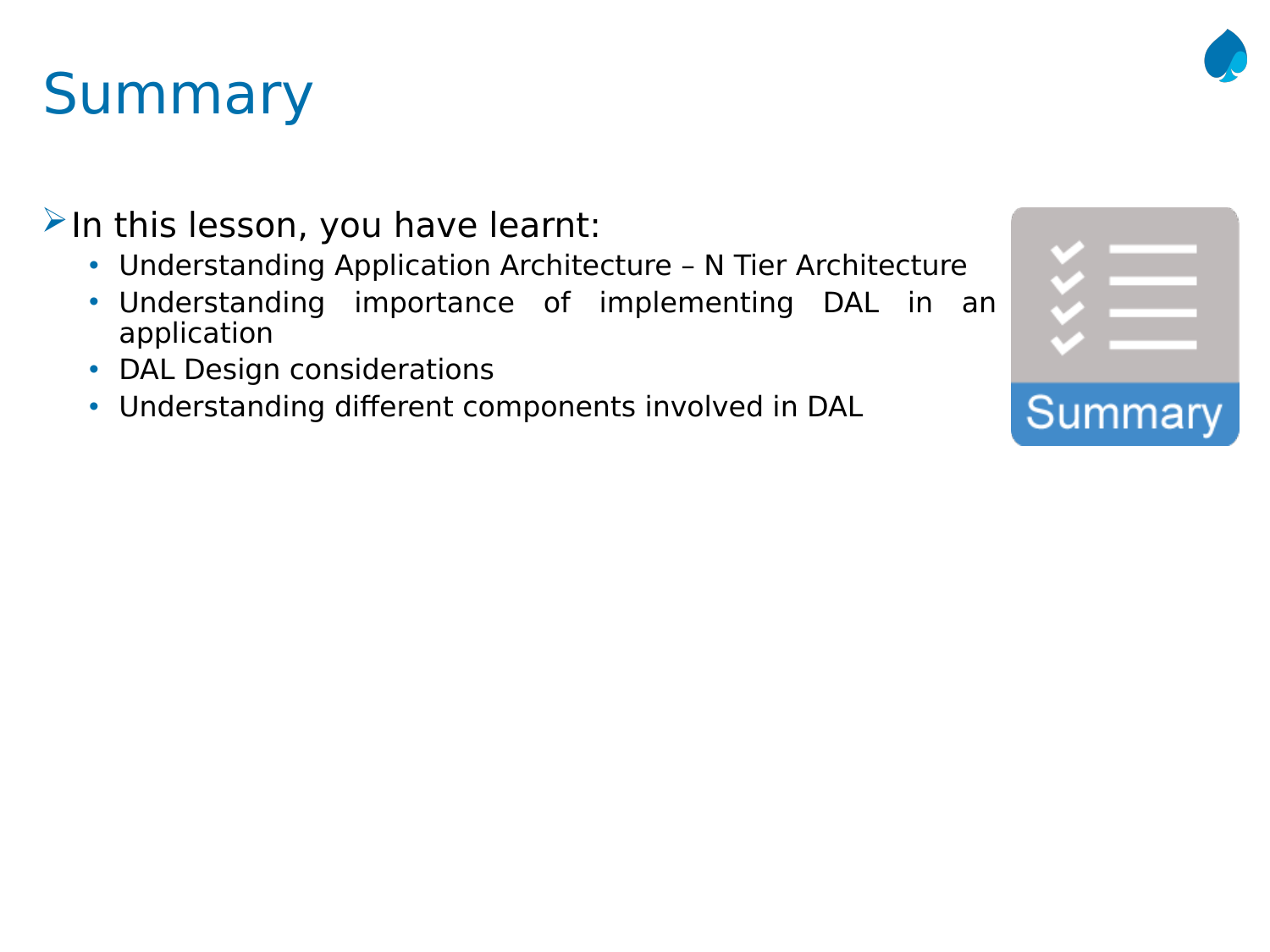

# Summary
In this lesson, you have learnt:
Understanding Application Architecture – N Tier Architecture
Understanding importance of implementing DAL in an application
DAL Design considerations
Understanding different components involved in DAL